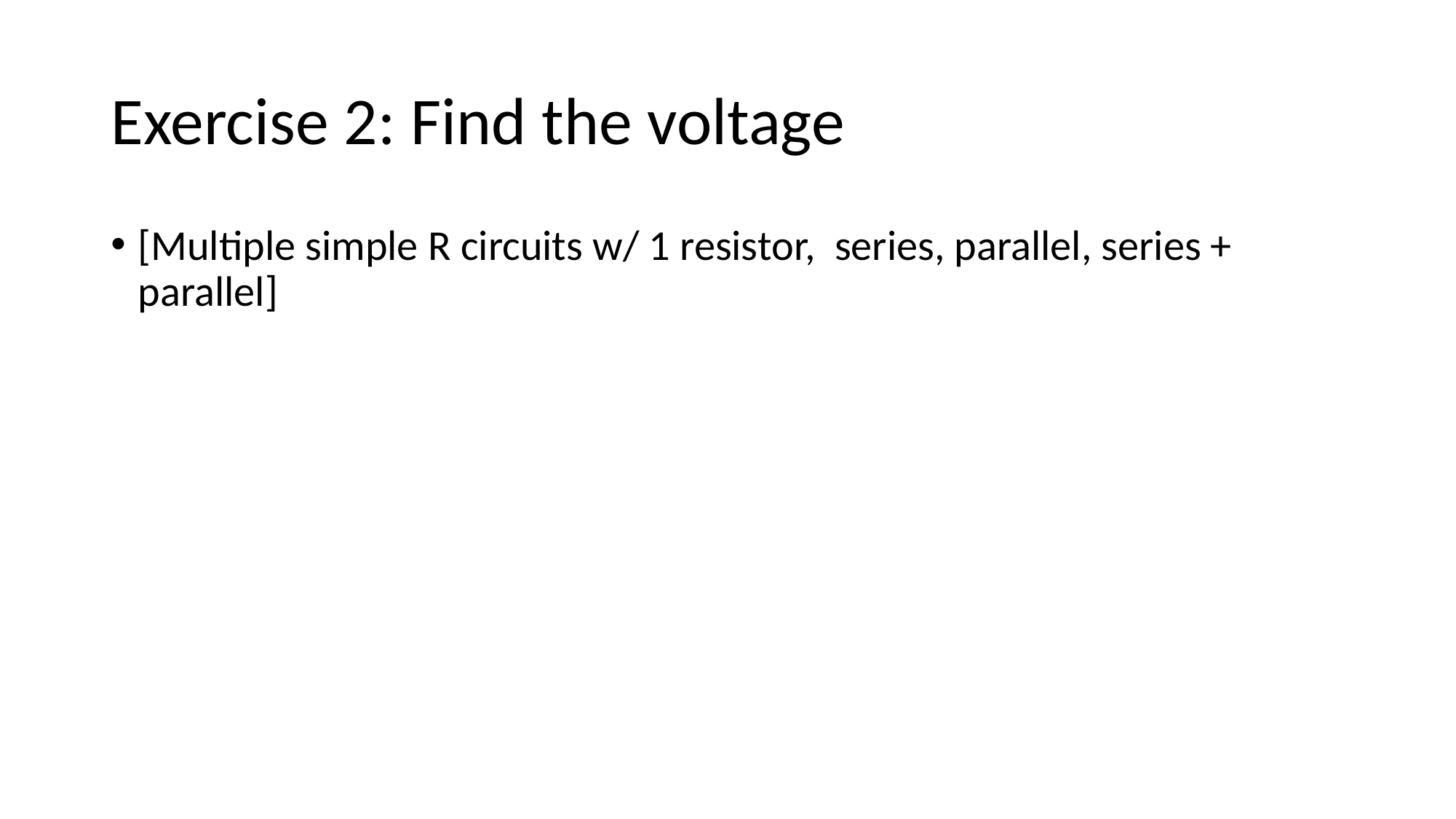

# Exercise 2: Find the voltage
[Multiple simple R circuits w/ 1 resistor,  series, parallel, series + parallel]